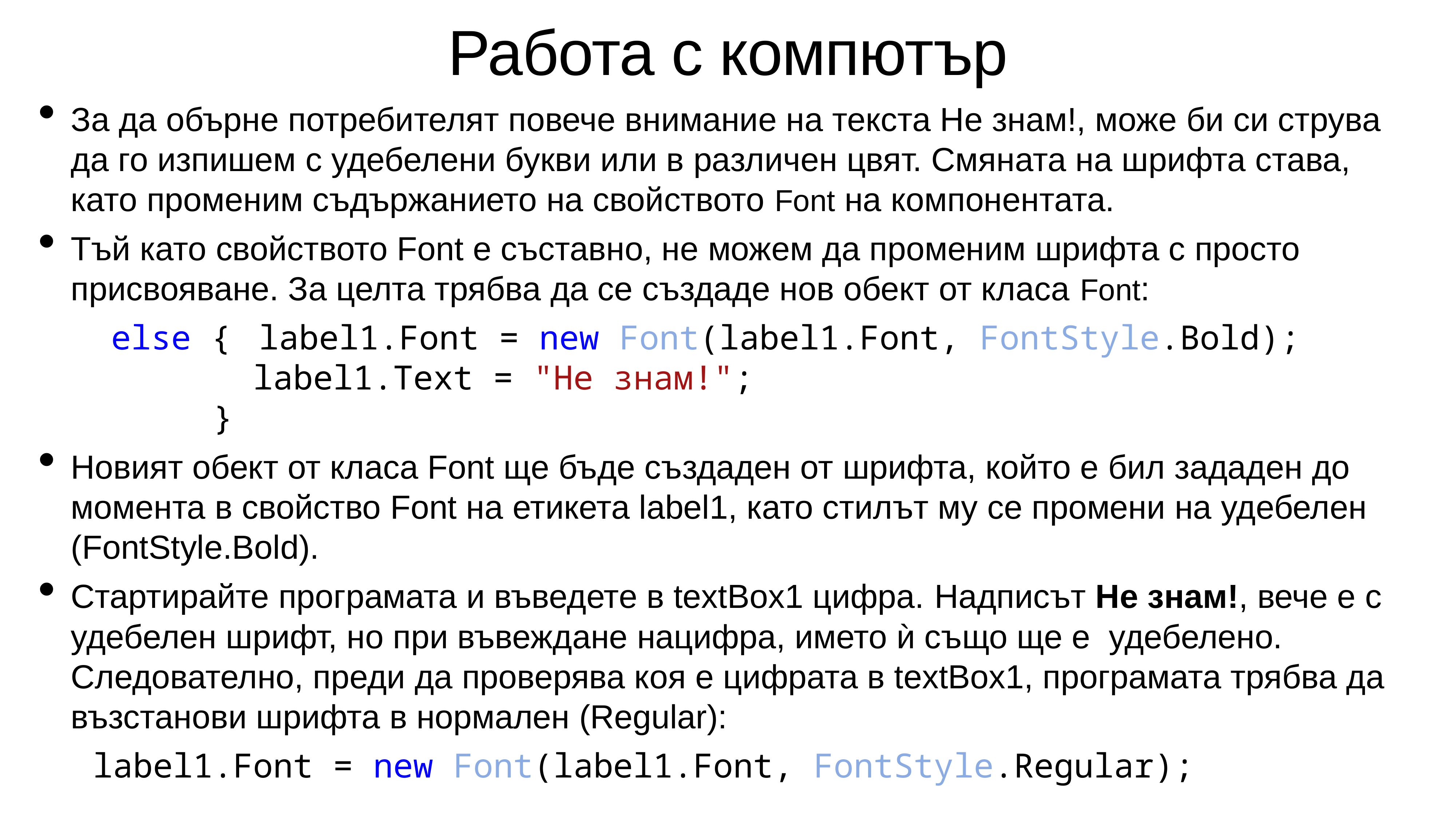

# Работа с компютър
За да обърне потребителят повече внимание на текста Не знам!, може би си струва да го изпишем с удебелени букви или в различен цвят. Смяната на шрифта става, като променим съдържанието на свойството Font на компонентата.
Тъй като свойството Font е съставно, не можем да променим шрифта с просто присвояване. За целта трябва да се създаде нов обект от класа Font:
	 else {   label1.Font = new Font(label1.Font, FontStyle.Bold);
	        label1.Text = "Не знам!";
	      }
Новият обект от класа Font ще бъде създаден от шрифта, който е бил зададен до момента в свойство Font на етикета label1, като стилът му се промени на удебелен (FontStyle.Bold).
Стартирайте програмата и въведете в textBox1 цифра. Надписът Не знам!, вече е с удебелен шрифт, но при въвеждане нацифра, името ѝ също ще е  удебелено. Следователно, преди да проверява коя е цифрата в textBox1, програмата трябва да възстанови шрифта в нормален (Regular):
	label1.Font = new Font(label1.Font, FontStyle.Regular);